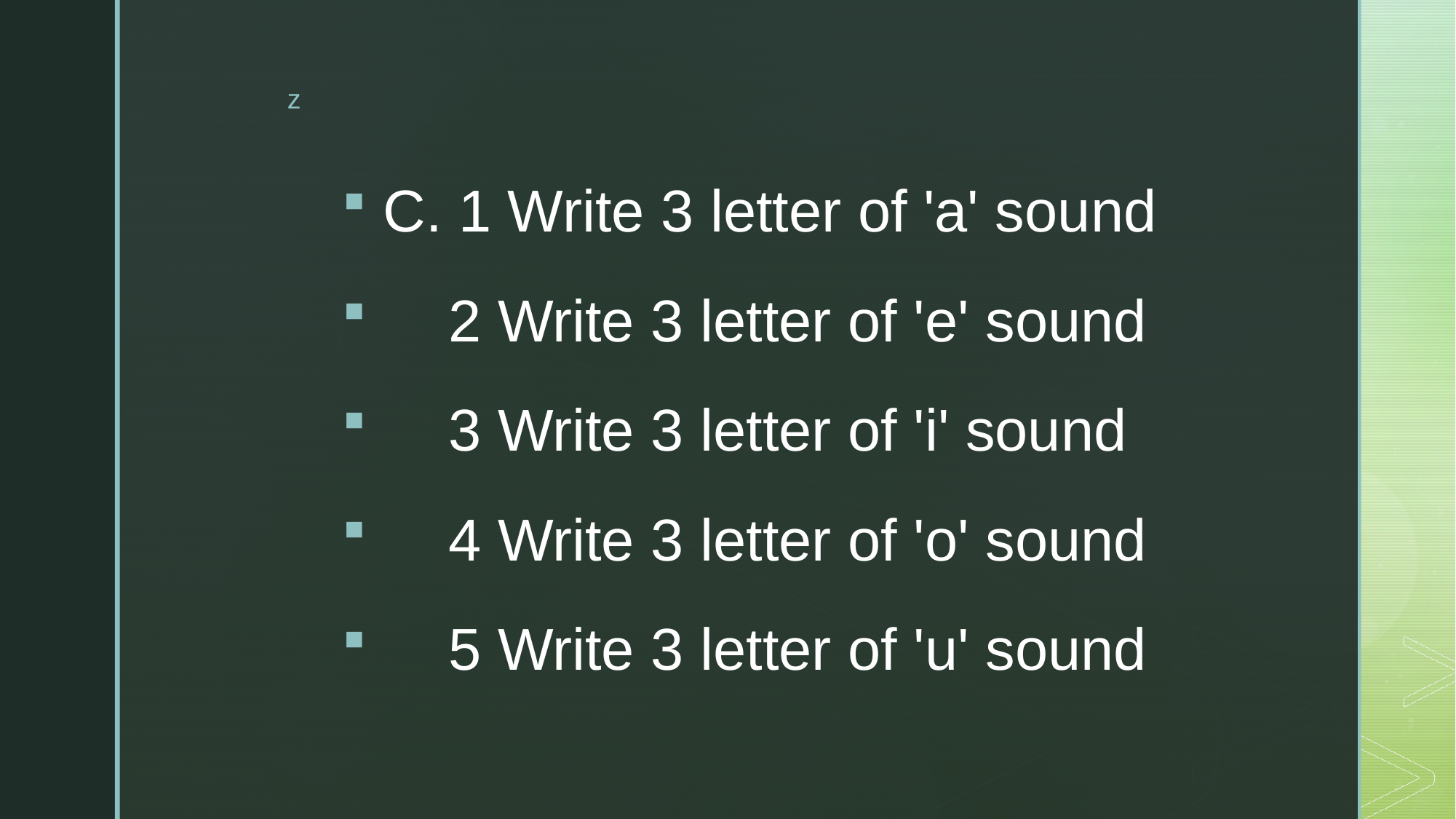

C. 1 Write 3 letter of 'a' sound
    2 Write 3 letter of 'e' sound
    3 Write 3 letter of 'i' sound
    4 Write 3 letter of 'o' sound
    5 Write 3 letter of 'u' sound